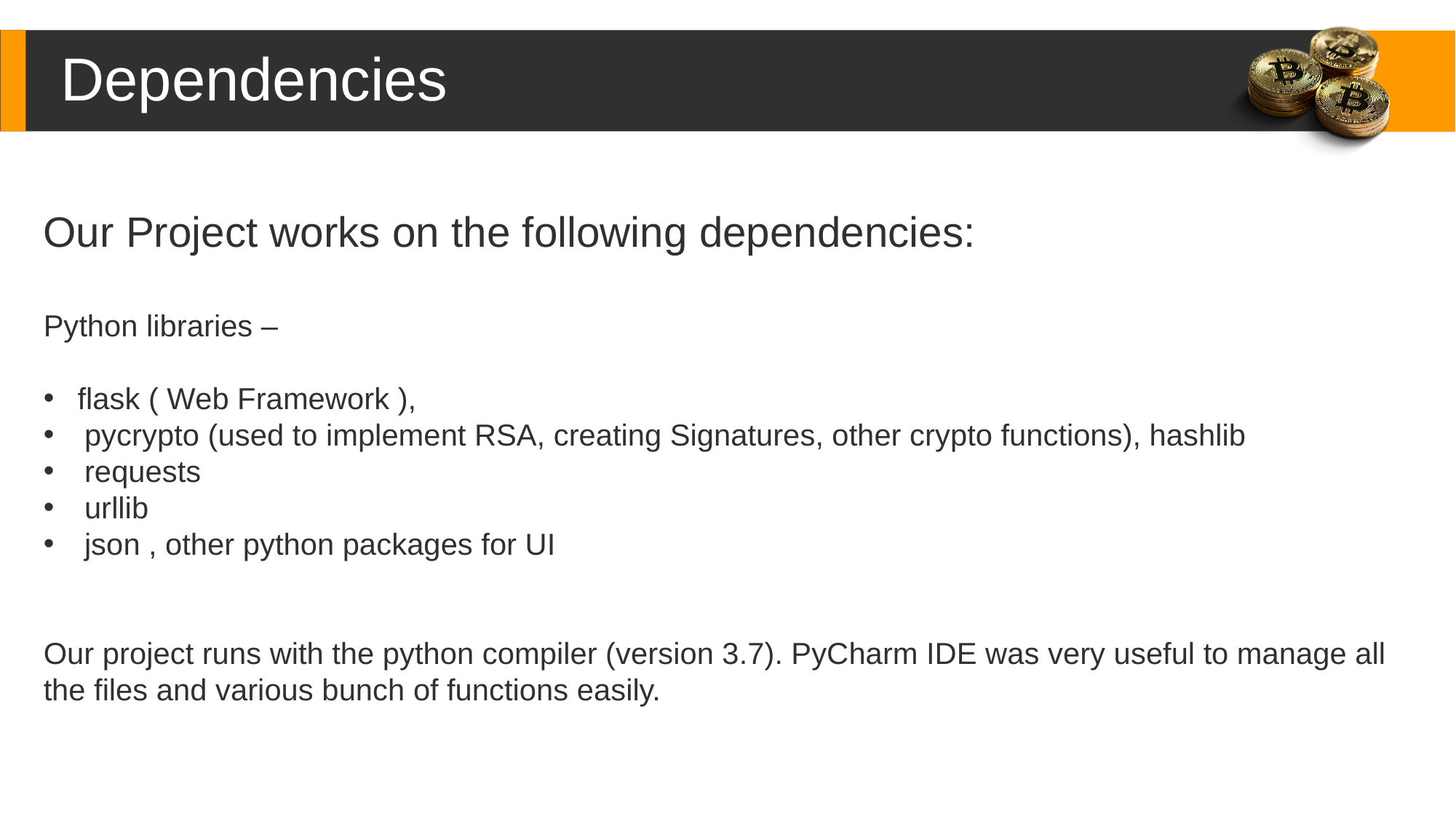

Dependencies
Our Project works on the following dependencies:

Python libraries –

flask ( Web Framework ),
pycrypto (used to implement RSA, creating Signatures, other crypto functions), hashlib
requests
urllib
json , other python packages for UI

Our project runs with the python compiler (version 3.7). PyCharm IDE was very useful to manage all the files and various bunch of functions easily.